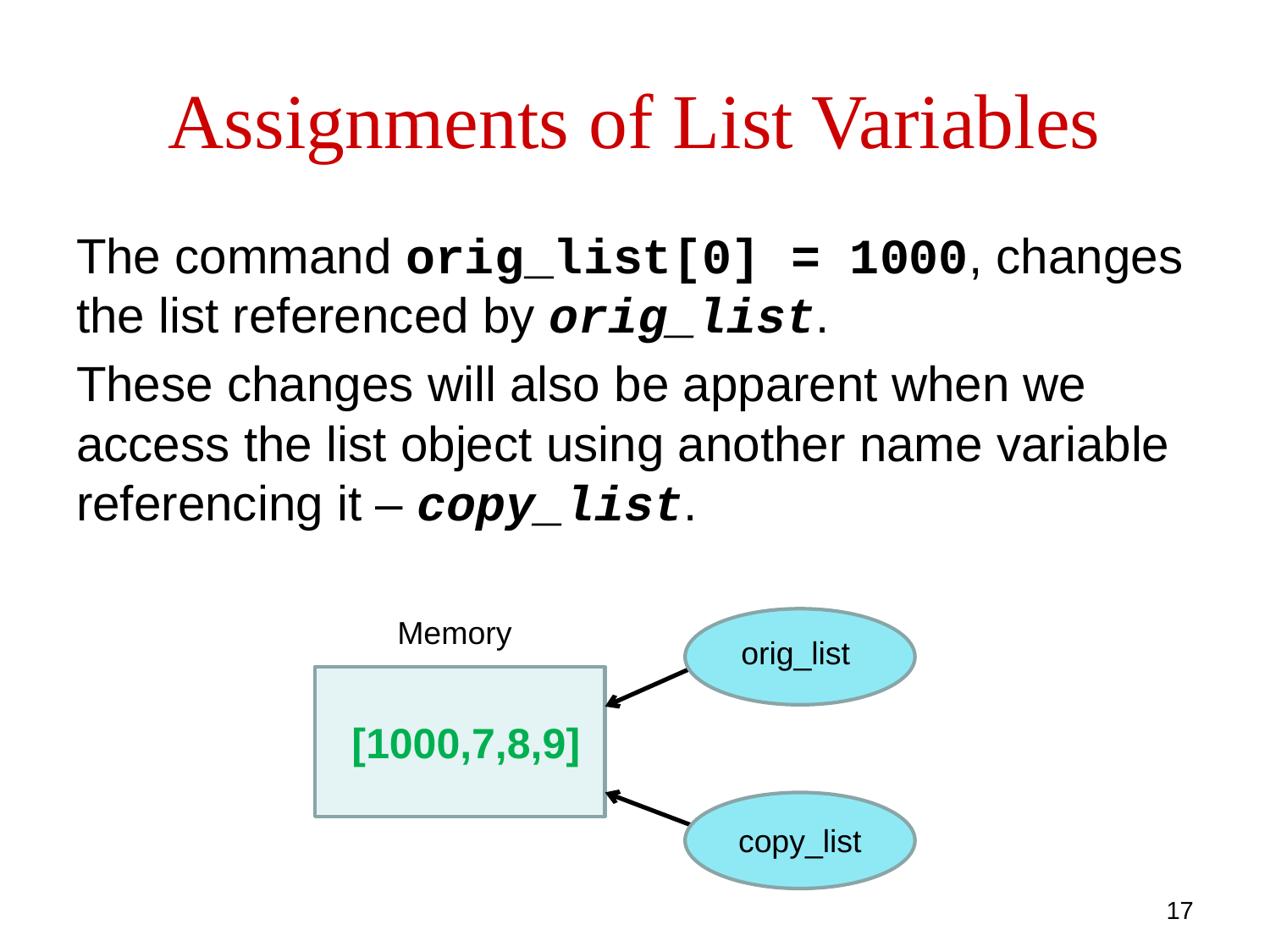

# Assignments of List Variables
The command orig_list[0] = 1000, changes the list referenced by orig_list.
These changes will also be apparent when we access the list object using another name variable referencing it – copy_list.

Memory

orig_list
[1000,7,8,9]

copy_list
17